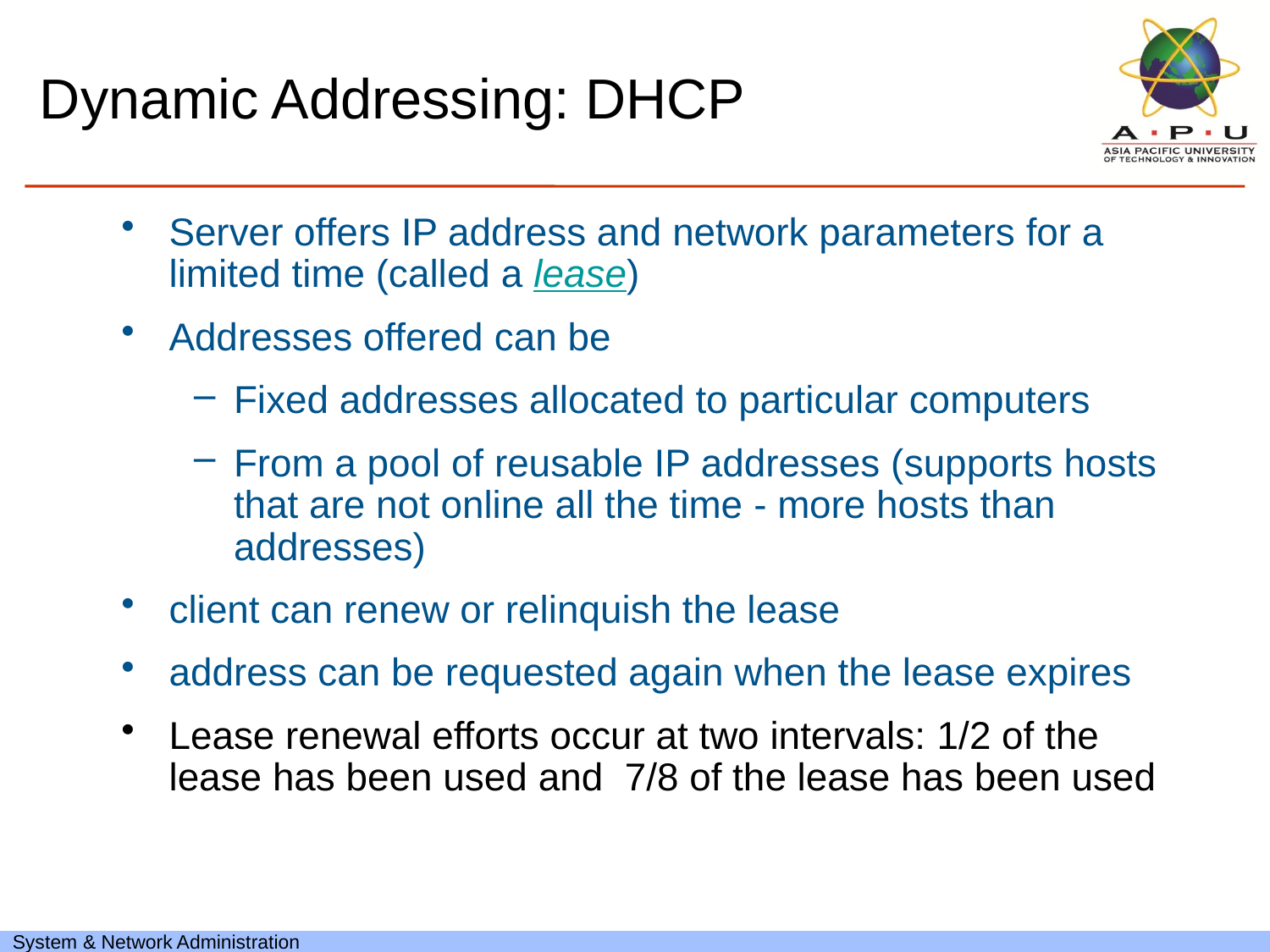

# Dynamic Addressing: DHCP
Server offers IP address and network parameters for a limited time (called a lease)
Addresses offered can be
Fixed addresses allocated to particular computers
From a pool of reusable IP addresses (supports hosts that are not online all the time - more hosts than addresses)
client can renew or relinquish the lease
address can be requested again when the lease expires
Lease renewal efforts occur at two intervals: 1/2 of the lease has been used and  7/8 of the lease has been used